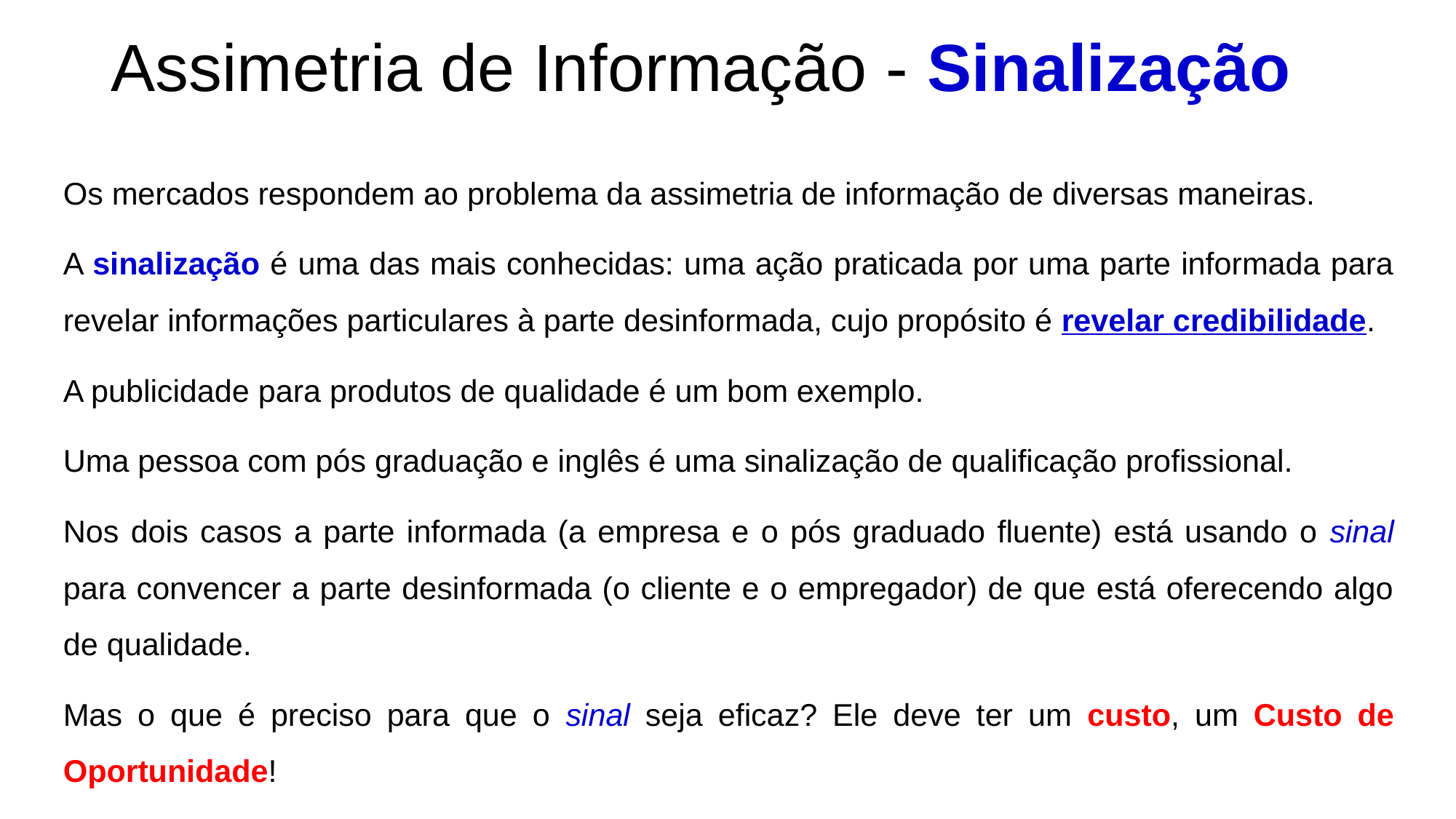

# Assimetria de Informação - Sinalização
Os mercados respondem ao problema da assimetria de informação de diversas maneiras.
A sinalização é uma das mais conhecidas: uma ação praticada por uma parte informada para revelar informações particulares à parte desinformada, cujo propósito é revelar credibilidade.
A publicidade para produtos de qualidade é um bom exemplo.
Uma pessoa com pós graduação e inglês é uma sinalização de qualificação profissional.
Nos dois casos a parte informada (a empresa e o pós graduado fluente) está usando o sinal para convencer a parte desinformada (o cliente e o empregador) de que está oferecendo algo de qualidade.
Mas o que é preciso para que o sinal seja eficaz? Ele deve ter um custo, um Custo de Oportunidade!